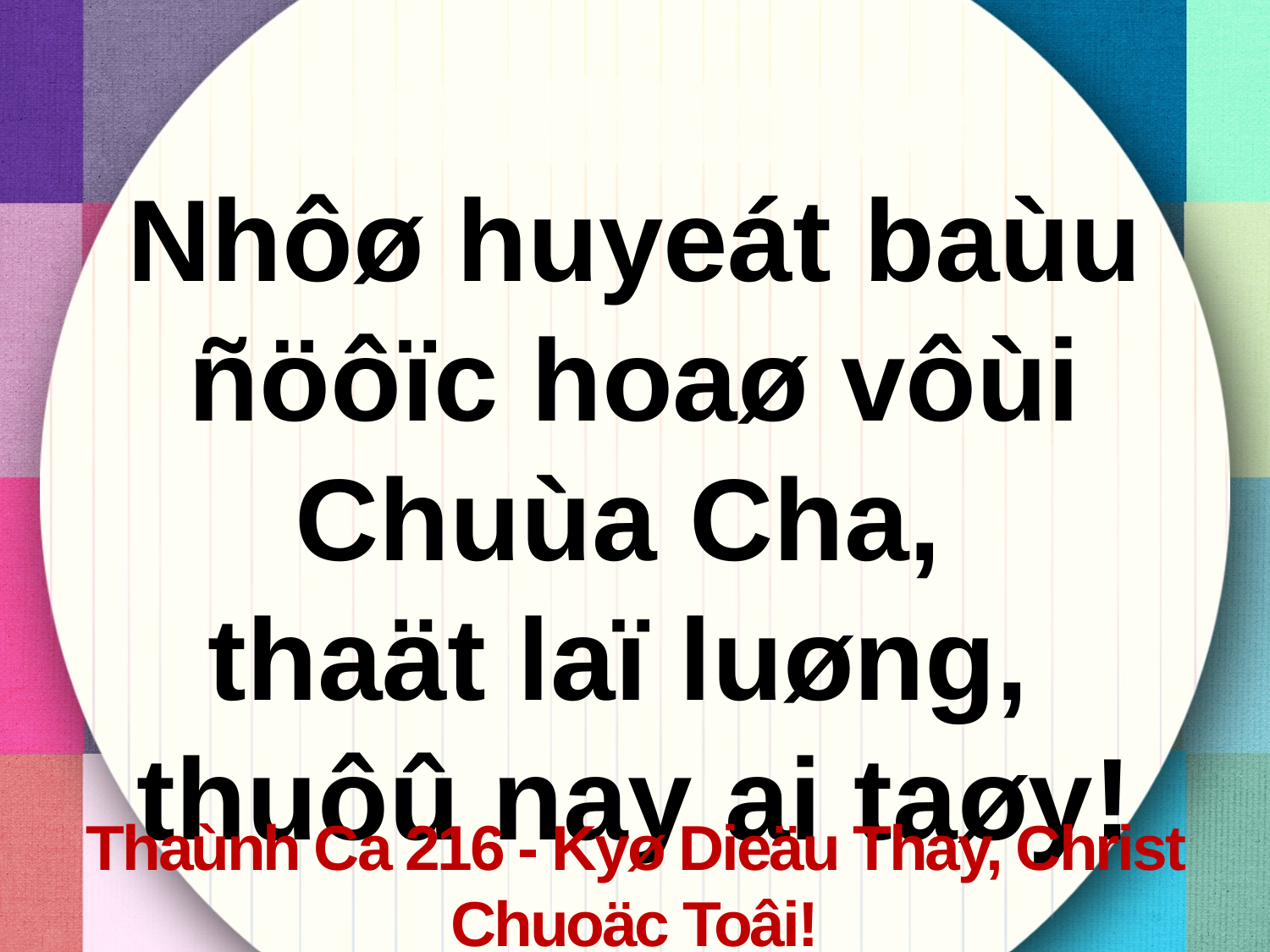

Nhôø huyeát baùu ñöôïc hoaø vôùi Chuùa Cha,
thaät laï luøng,
thuôû nay ai taøy!
Thaùnh Ca 216 - Kyø Dieäu Thay, Christ Chuoäc Toâi!